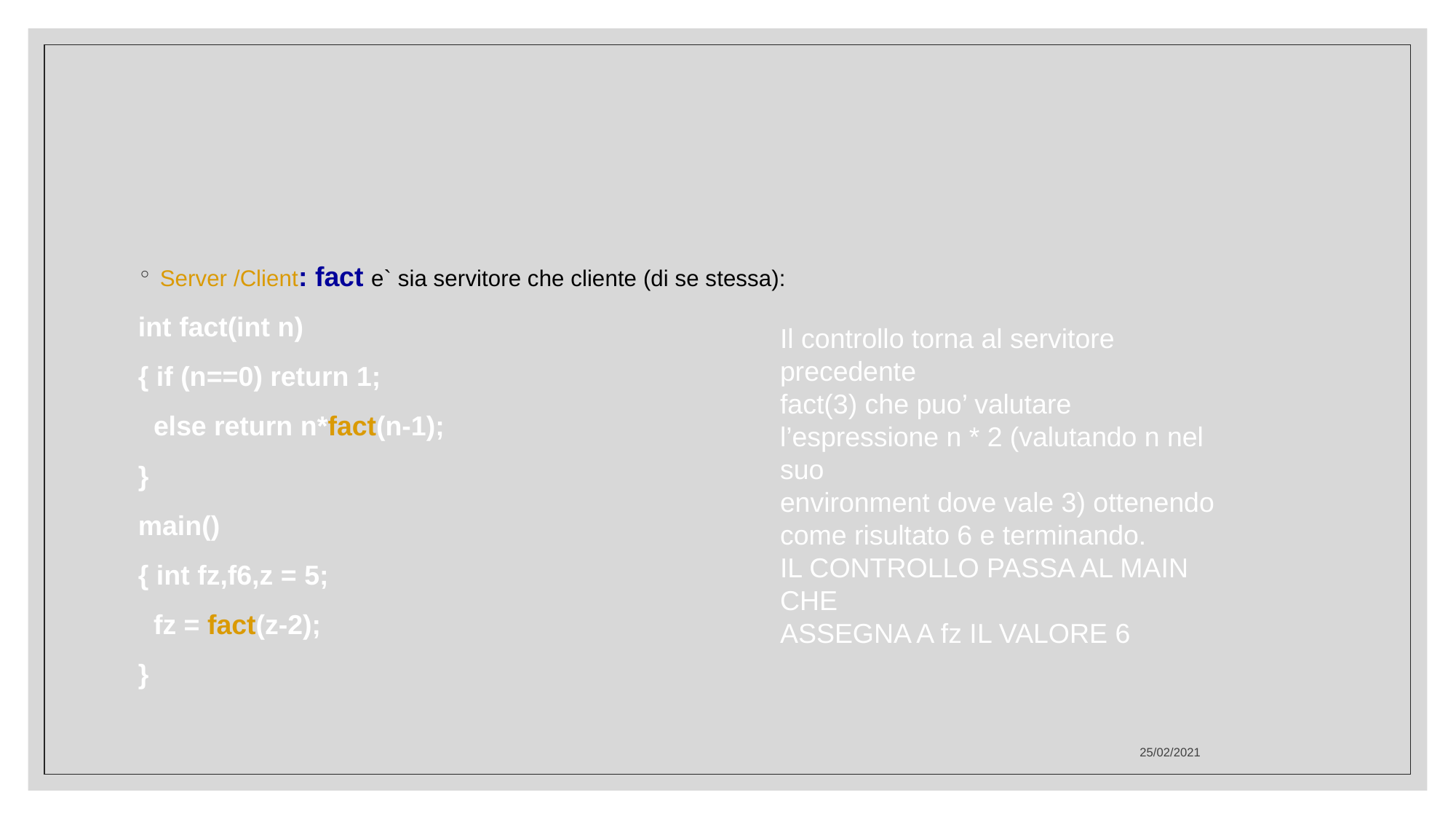

#
Server /Client: fact e` sia servitore che cliente (di se stessa):
int fact(int n)
{ if (n==0) return 1;
  else return n*fact(n-1);
}
main()
{ int fz,f6,z = 5;
  fz = fact(z-2);
}
Il controllo torna al servitore precedente
fact(3) che puo’ valutare
l’espressione n * 2 (valutando n nel suo
environment dove vale 3) ottenendo
come risultato 6 e terminando.
IL CONTROLLO PASSA AL MAIN CHE
ASSEGNA A fz IL VALORE 6
25/02/2021